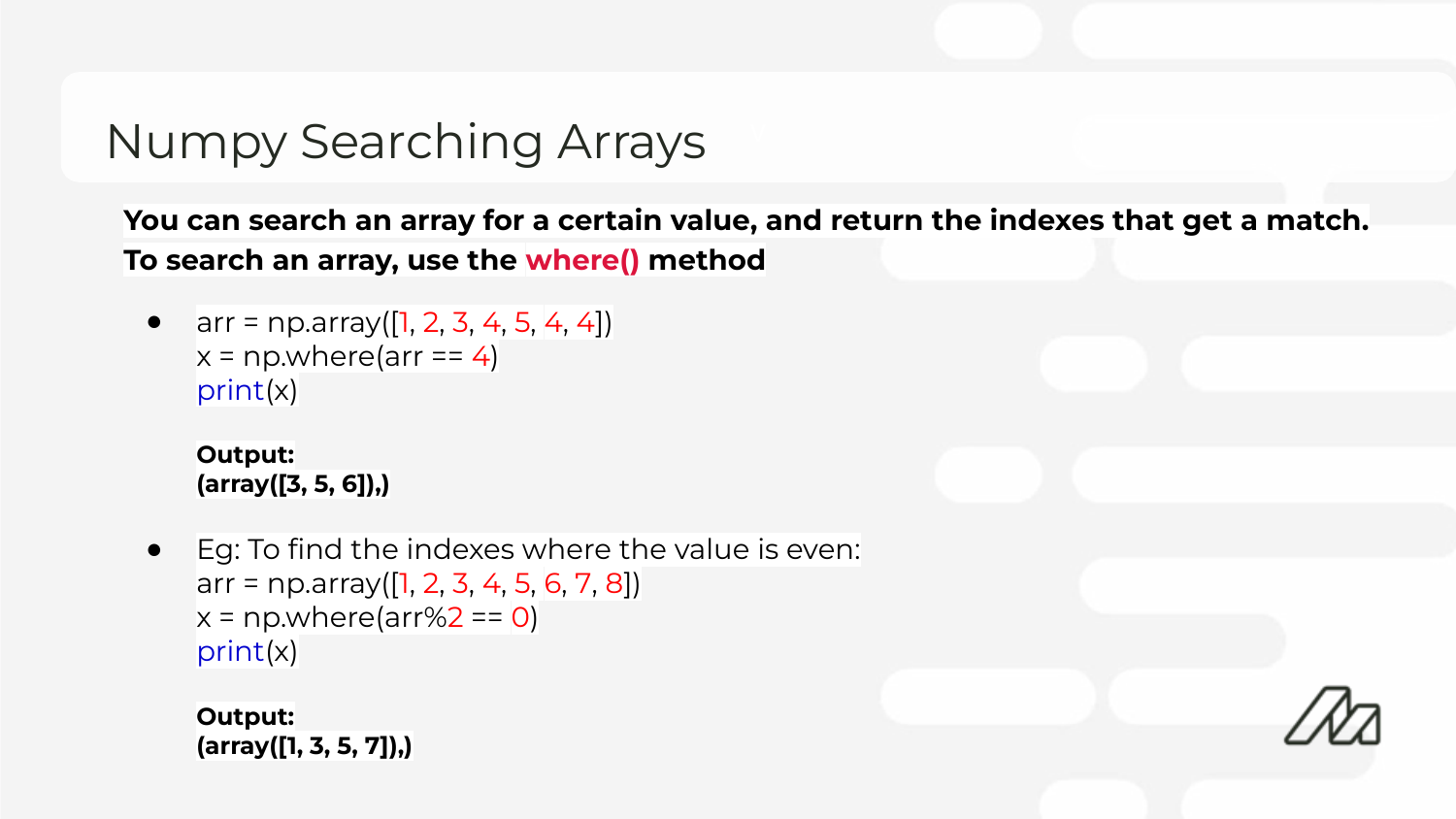

# Numpy Searching Arrays
You can search an array for a certain value, and return the indexes that get a match. To search an array, use the where() method
arr = np.array([1, 2, 3, 4, 5, 4, 4])
x = np.where(arr == 4)
print(x)

Output:
(array([3, 5, 6]),)

Eg: To find the indexes where the value is even:
arr = np.array([1, 2, 3, 4, 5, 6, 7, 8])
x = np.where(arr%2 == 0)
print(x)

Output:
(array([1, 3, 5, 7]),)